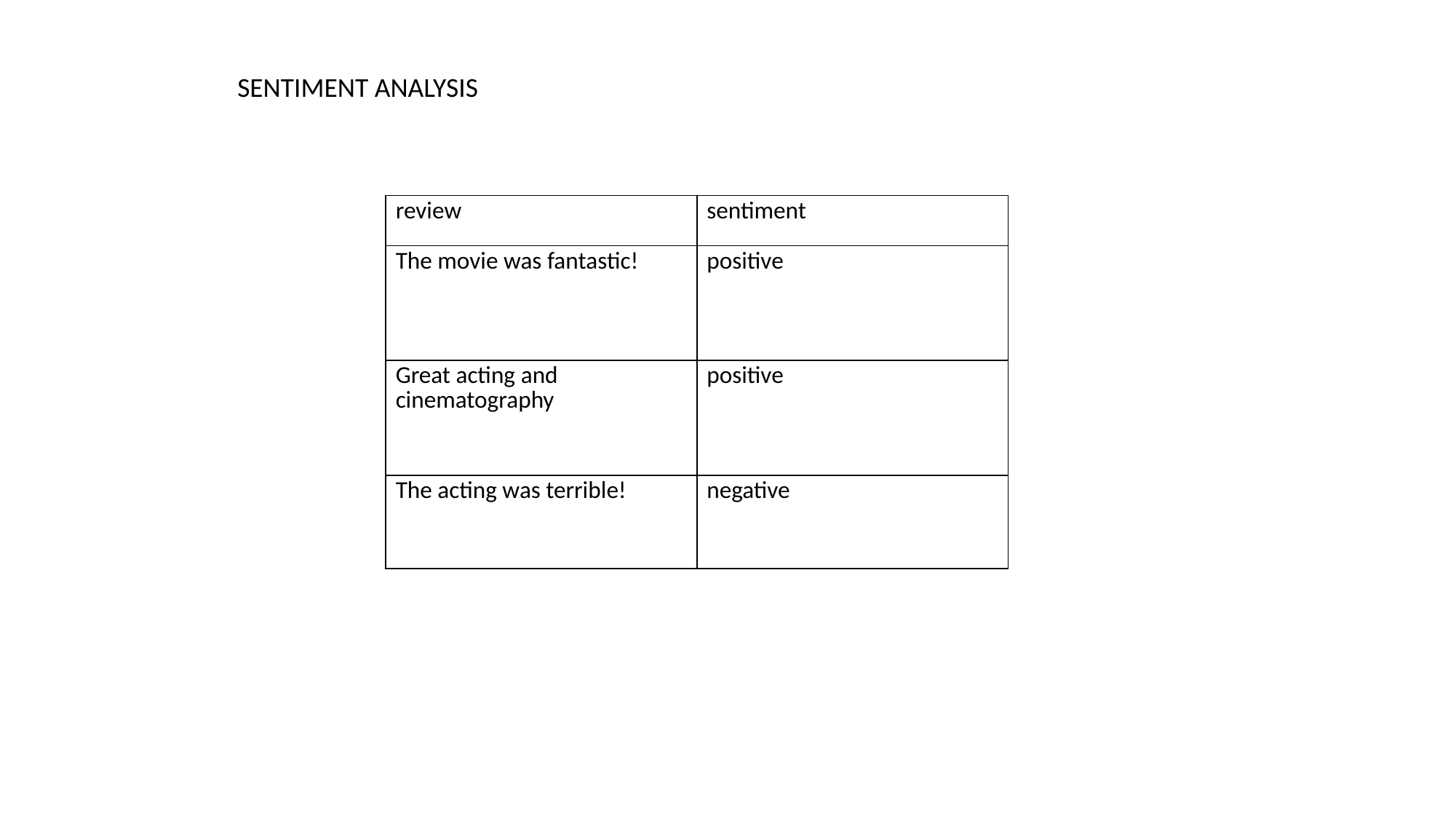

SENTIMENT ANALYSIS
| review | sentiment |
| --- | --- |
| The movie was fantastic! | positive |
| Great acting and cinematography | positive |
| The acting was terrible! | negative |